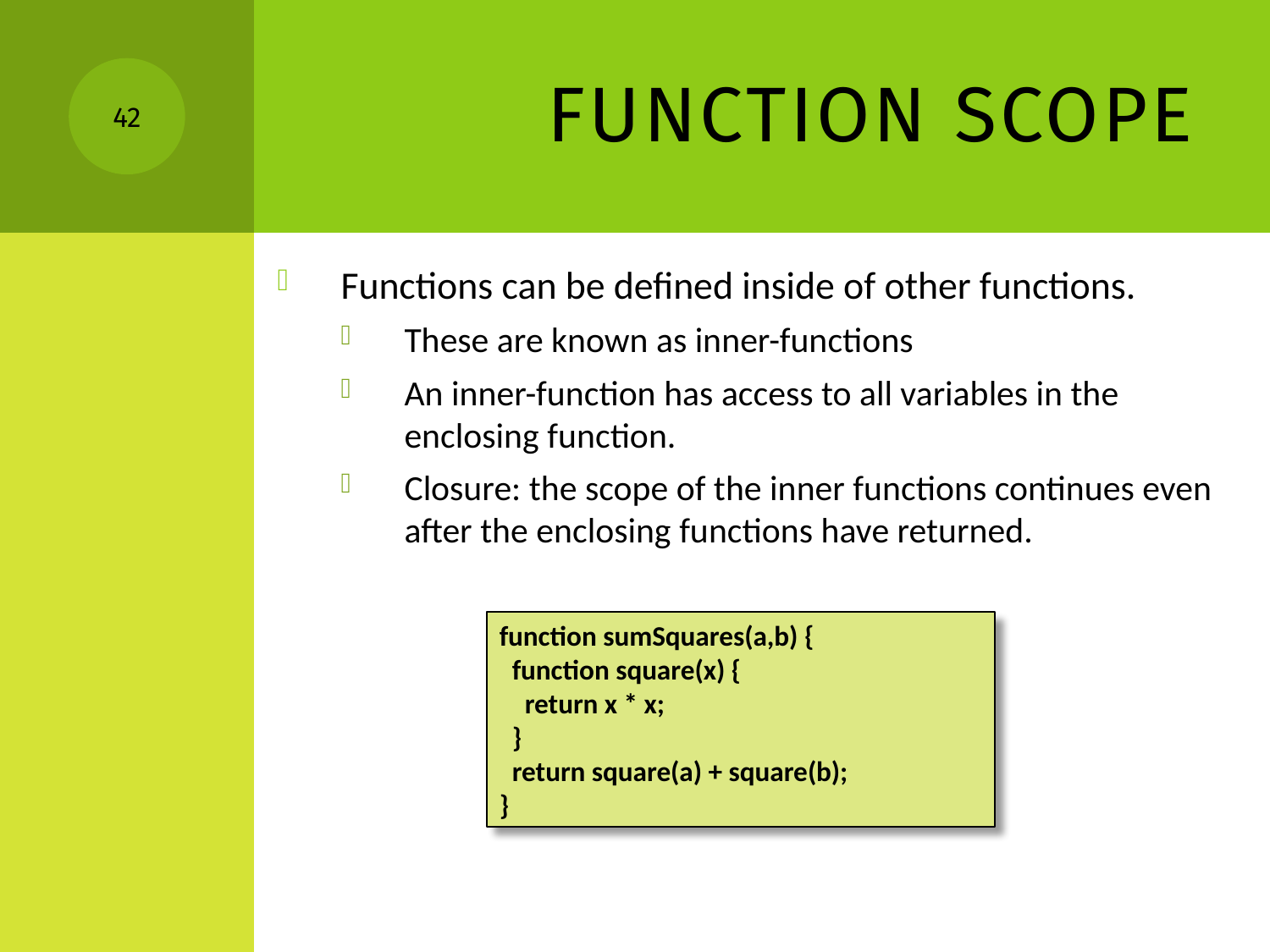

# Function Scope
42
Functions can be defined inside of other functions.
These are known as inner-functions
An inner-function has access to all variables in the enclosing function.
Closure: the scope of the inner functions continues even after the enclosing functions have returned.
function sumSquares(a,b) {
  function square(x) {
    return x * x;
  }
  return square(a) + square(b);
}